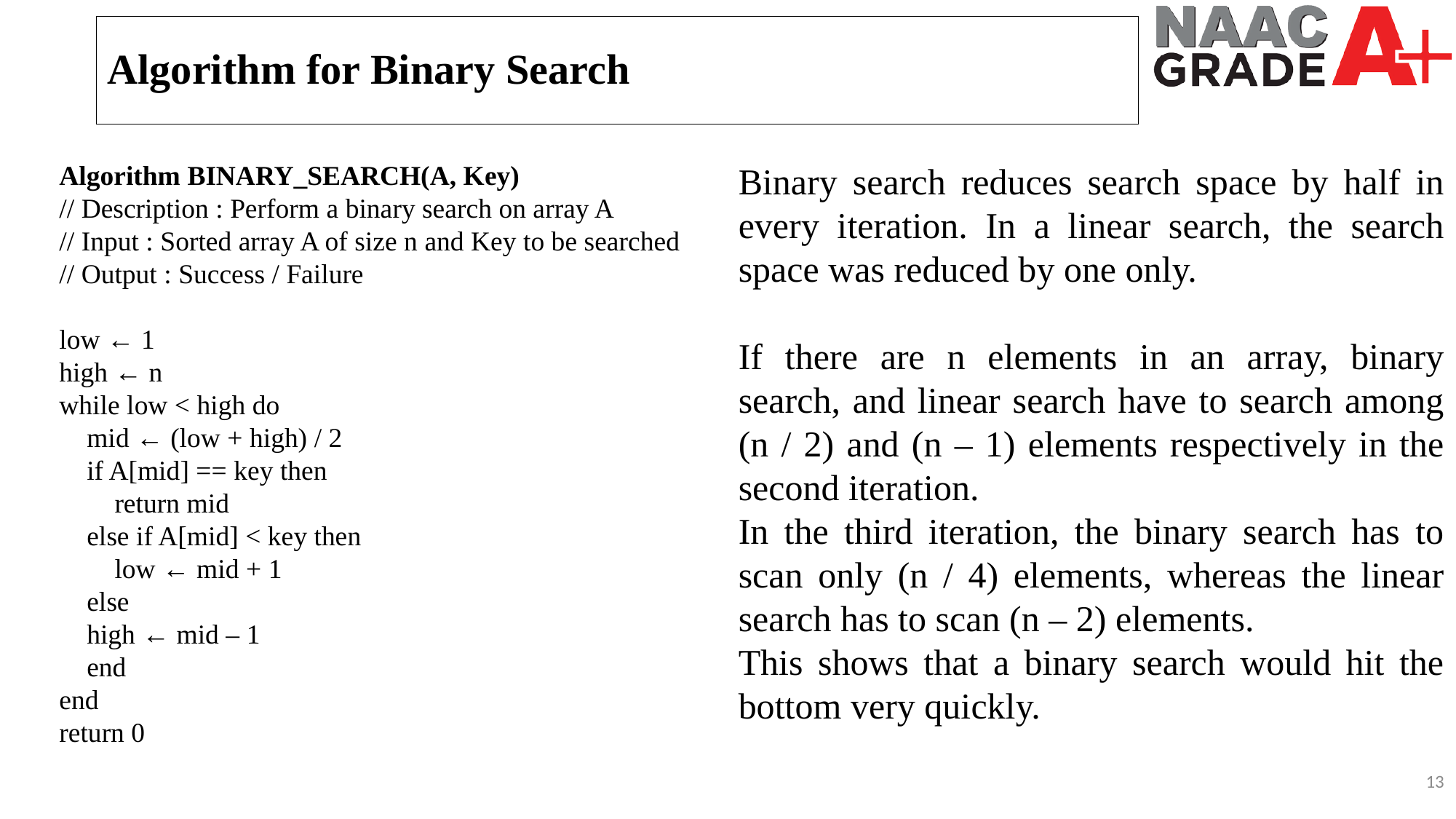

Algorithm for Binary Search
Algorithm BINARY_SEARCH(A, Key)
// Description : Perform a binary search on array A
// Input : Sorted array A of size n and Key to be searched
// Output : Success / Failure

low ← 1
high ← n
while low < high do
    mid ← (low + high) / 2
    if A[mid] == key then
        return mid
    else if A[mid] < key then
        low ← mid + 1
    else
    high ← mid – 1
    end
end
return 0
Binary search reduces search space by half in every iteration. In a linear search, the search space was reduced by one only.

If there are n elements in an array, binary search, and linear search have to search among (n / 2) and (n – 1) elements respectively in the second iteration.
In the third iteration, the binary search has to scan only (n / 4) elements, whereas the linear search has to scan (n – 2) elements.
This shows that a binary search would hit the bottom very quickly.
13